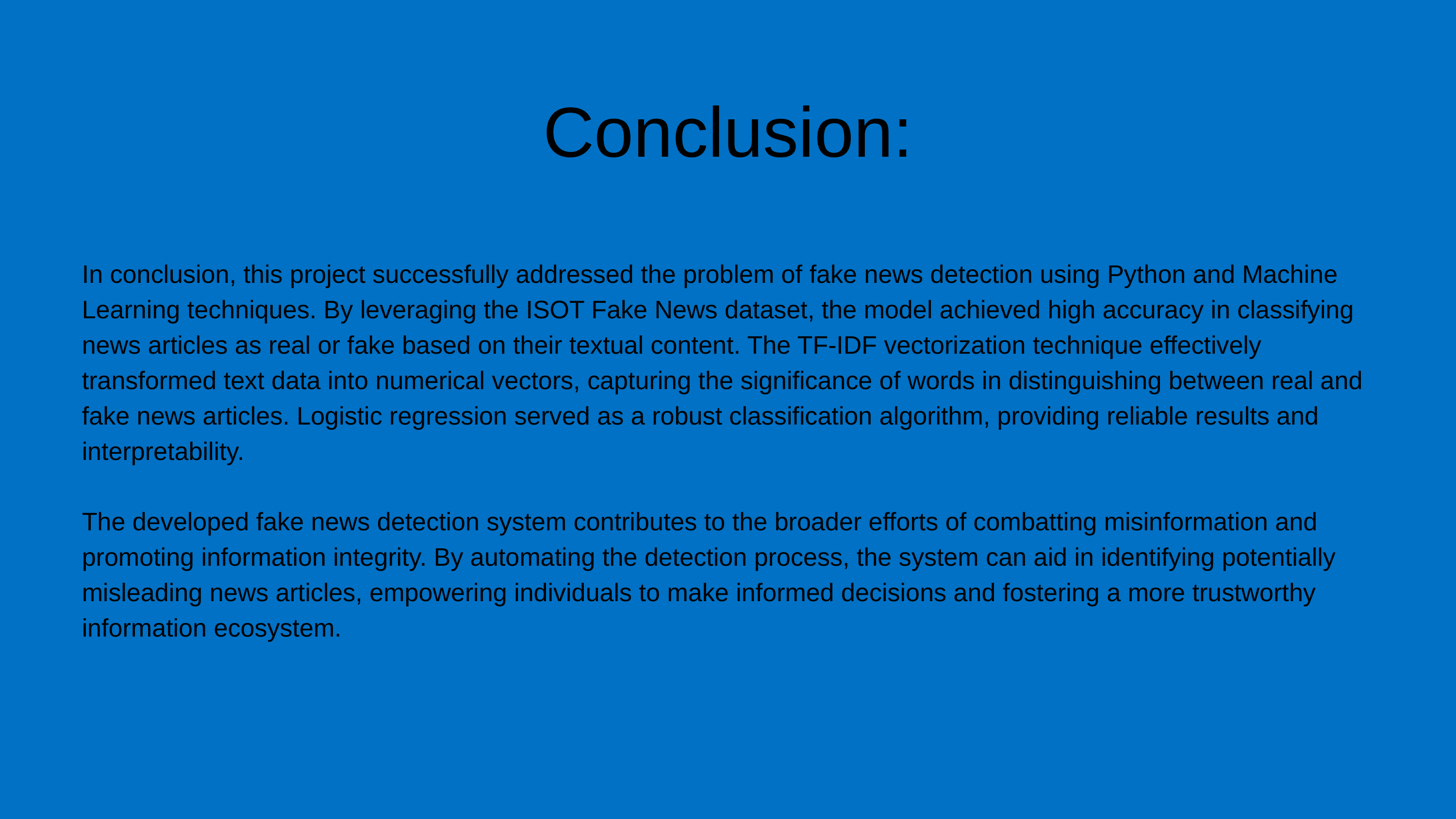

Conclusion:
In conclusion, this project successfully addressed the problem of fake news detection using Python and Machine Learning techniques. By leveraging the ISOT Fake News dataset, the model achieved high accuracy in classifying news articles as real or fake based on their textual content. The TF-IDF vectorization technique effectively transformed text data into numerical vectors, capturing the significance of words in distinguishing between real and fake news articles. Logistic regression served as a robust classification algorithm, providing reliable results and interpretability.

The developed fake news detection system contributes to the broader efforts of combatting misinformation and promoting information integrity. By automating the detection process, the system can aid in identifying potentially misleading news articles, empowering individuals to make informed decisions and fostering a more trustworthy information ecosystem.